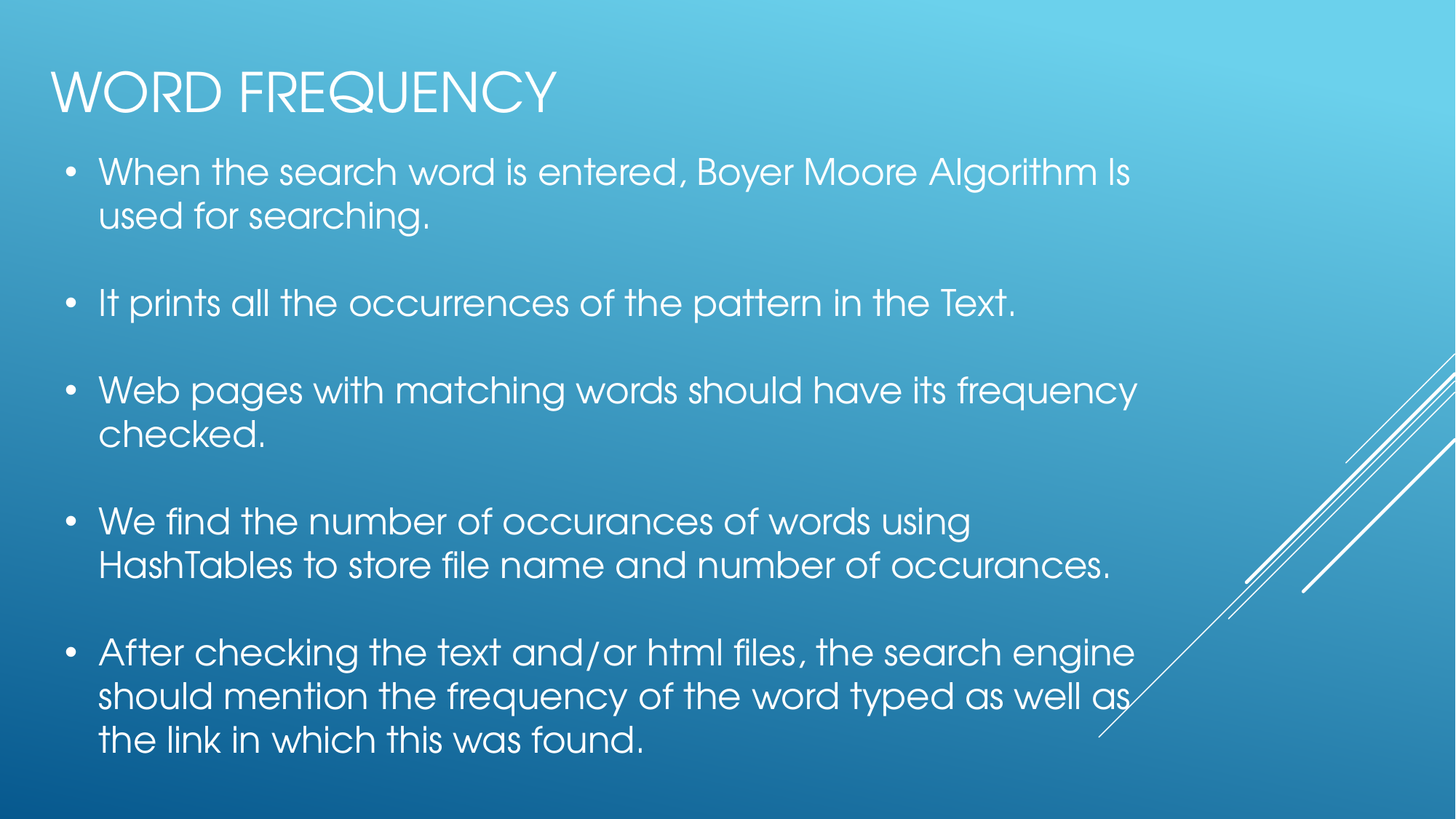

# WORD FREQUENCY
When the search word is entered, Boyer Moore Algorithm Is used for searching.

It prints all the occurrences of the pattern in the Text.

Web pages with matching words should have its frequency checked.

We find the number of occurances of words using HashTables to store file name and number of occurances.

After checking the text and/or html files, the search engine should mention the frequency of the word typed as well as the link in which this was found.